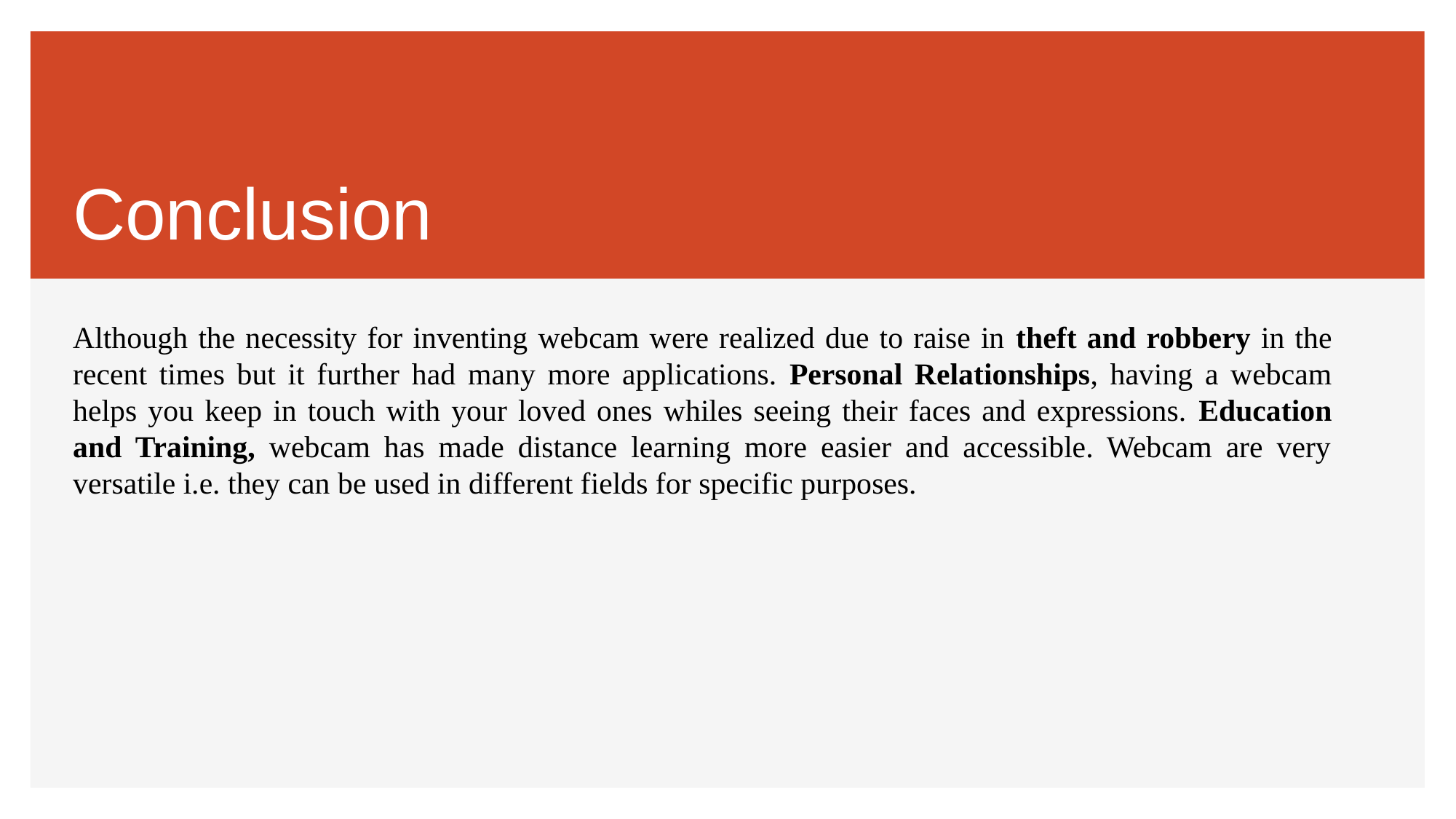

Conclusion

Although the necessity for inventing webcam were realized due to raise in theft and robbery in the recent times but it further had many more applications. Personal Relationships, having a webcam helps you keep in touch with your loved ones whiles seeing their faces and expressions. Education and Training, webcam has made distance learning more easier and accessible. Webcam are very versatile i.e. they can be used in different fields for specific purposes.